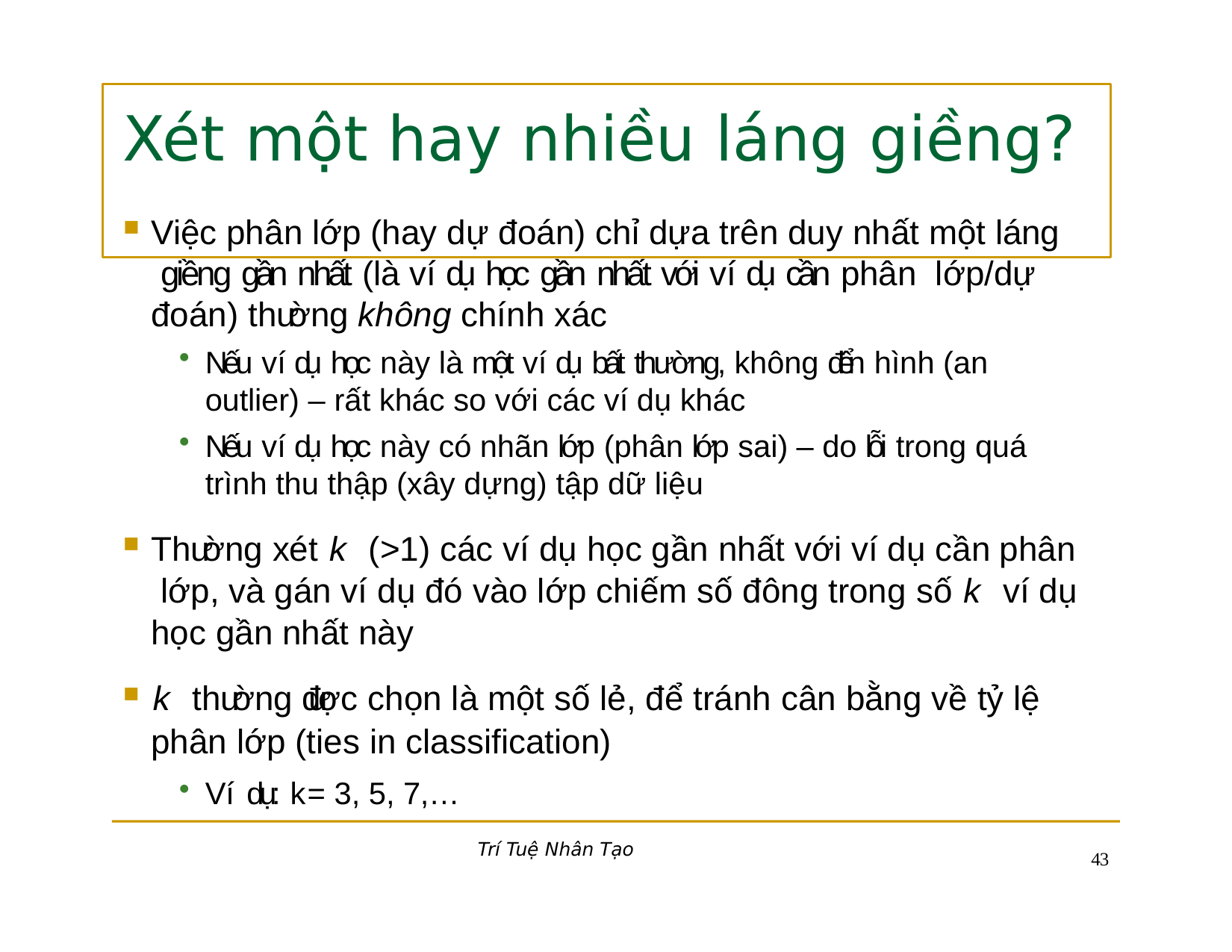

# Xét một hay nhiều láng giềng?
Việc phân lớp (hay dự đoán) chỉ dựa trên duy nhất một láng  giềng gần nhất (là ví dụ học gần nhất với ví dụ cần phân  lớp/dự đoán) thường không chính xác
Nếu ví dụ học này là một ví dụ bất thường, không điển hình (an  outlier) – rất khác so với các ví dụ khác
Nếu ví dụ học này có nhãn lớp (phân lớp sai) – do lỗi trong quá  trình thu thập (xây dựng) tập dữ liệu
Thường xét k (>1) các ví dụ học gần nhất với ví dụ cần phân  lớp, và gán ví dụ đó vào lớp chiếm số đông trong số k ví dụ  học gần nhất này
k thường được chọn là một số lẻ, để tránh cân bằng về tỷ lệ  phân lớp (ties in classification)
Ví dụ:	k= 3, 5, 7,…

Trí Tuệ Nhân Tạo
43